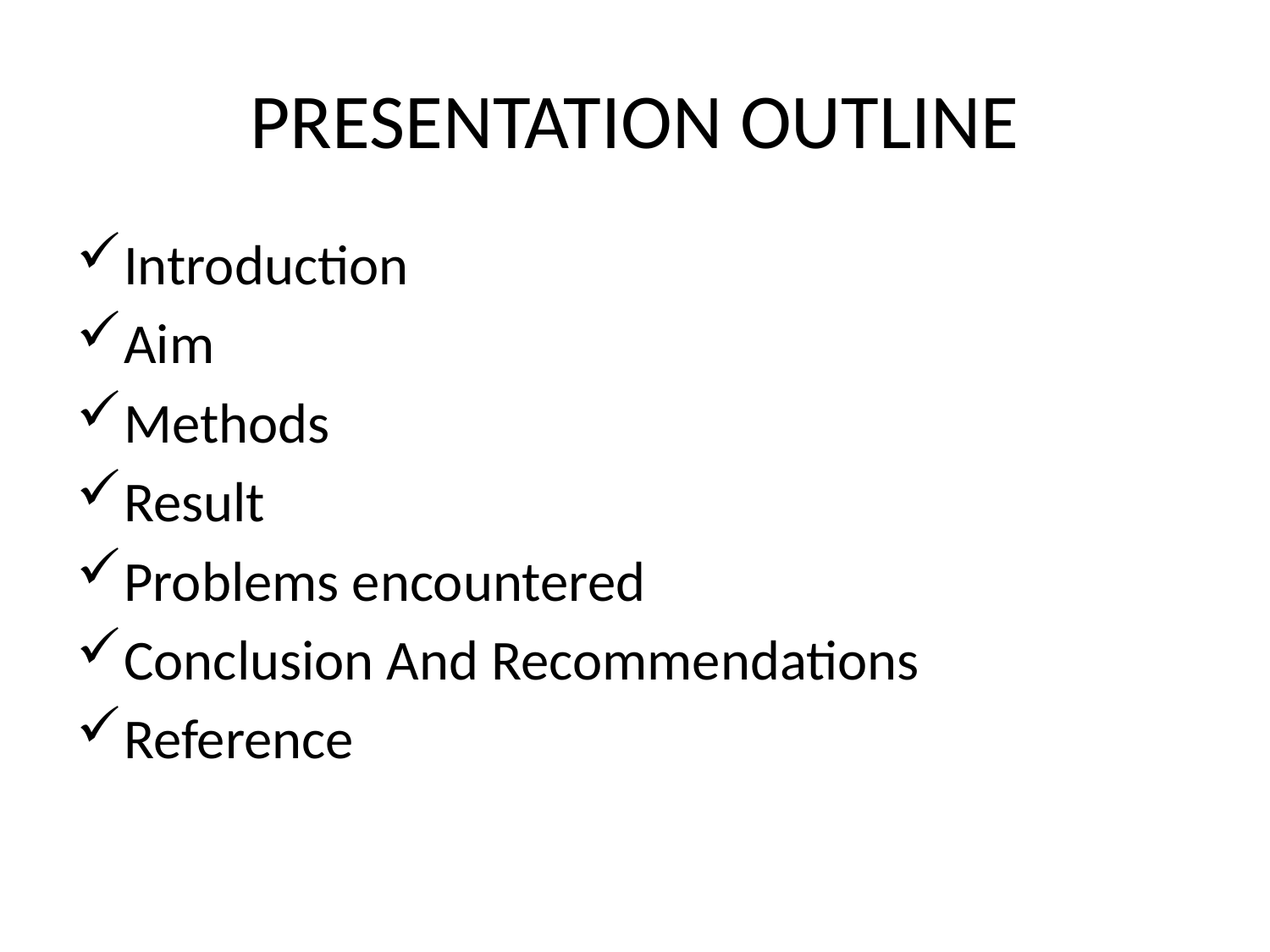

# PRESENTATION OUTLINE
Introduction
Aim
Methods
Result
Problems encountered
Conclusion And Recommendations
Reference